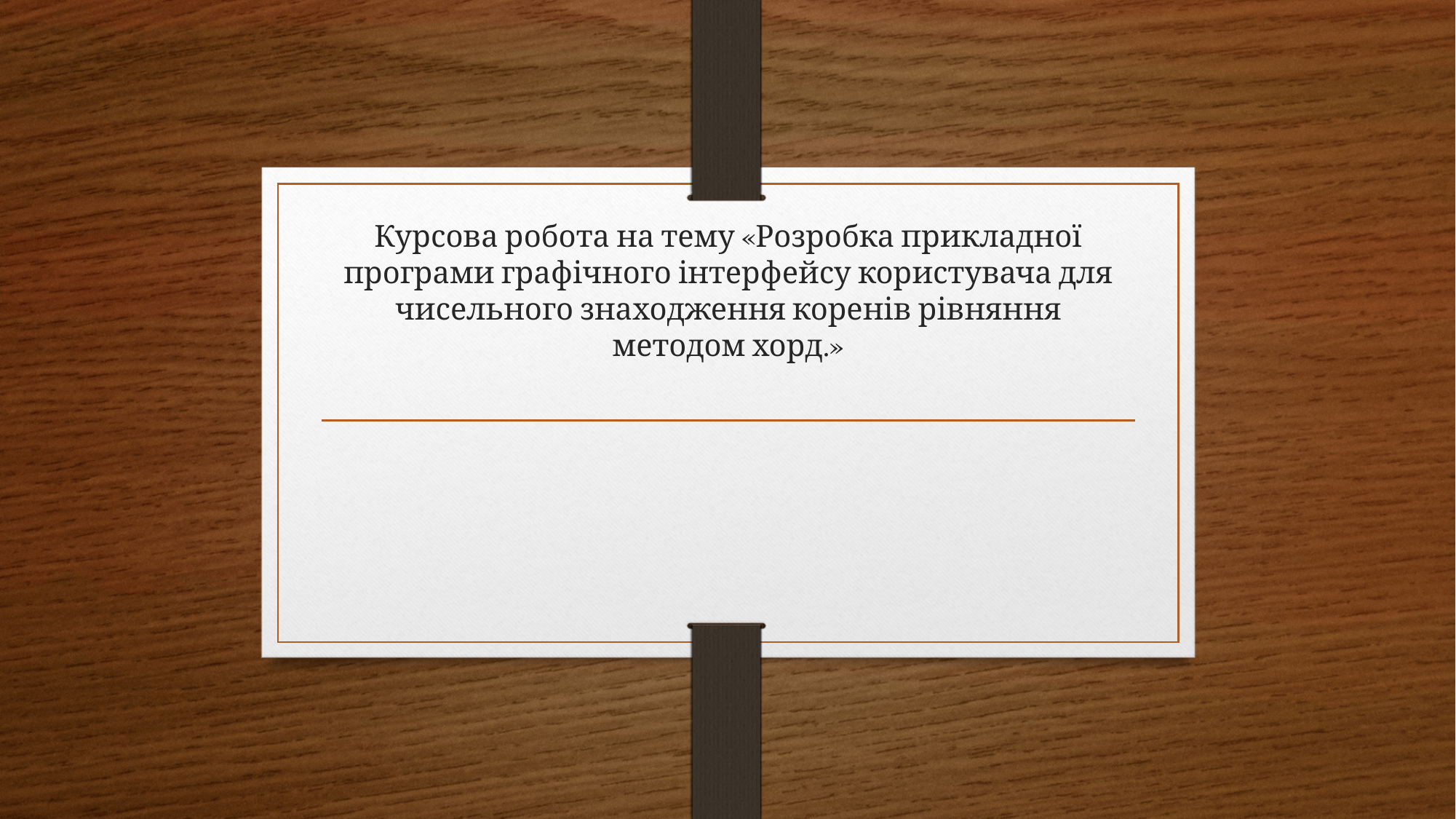

# Курсова робота на тему «Розробка прикладної програми графічного інтерфейсу користувача для чисельного знаходження коренів рівняння методом хорд.»